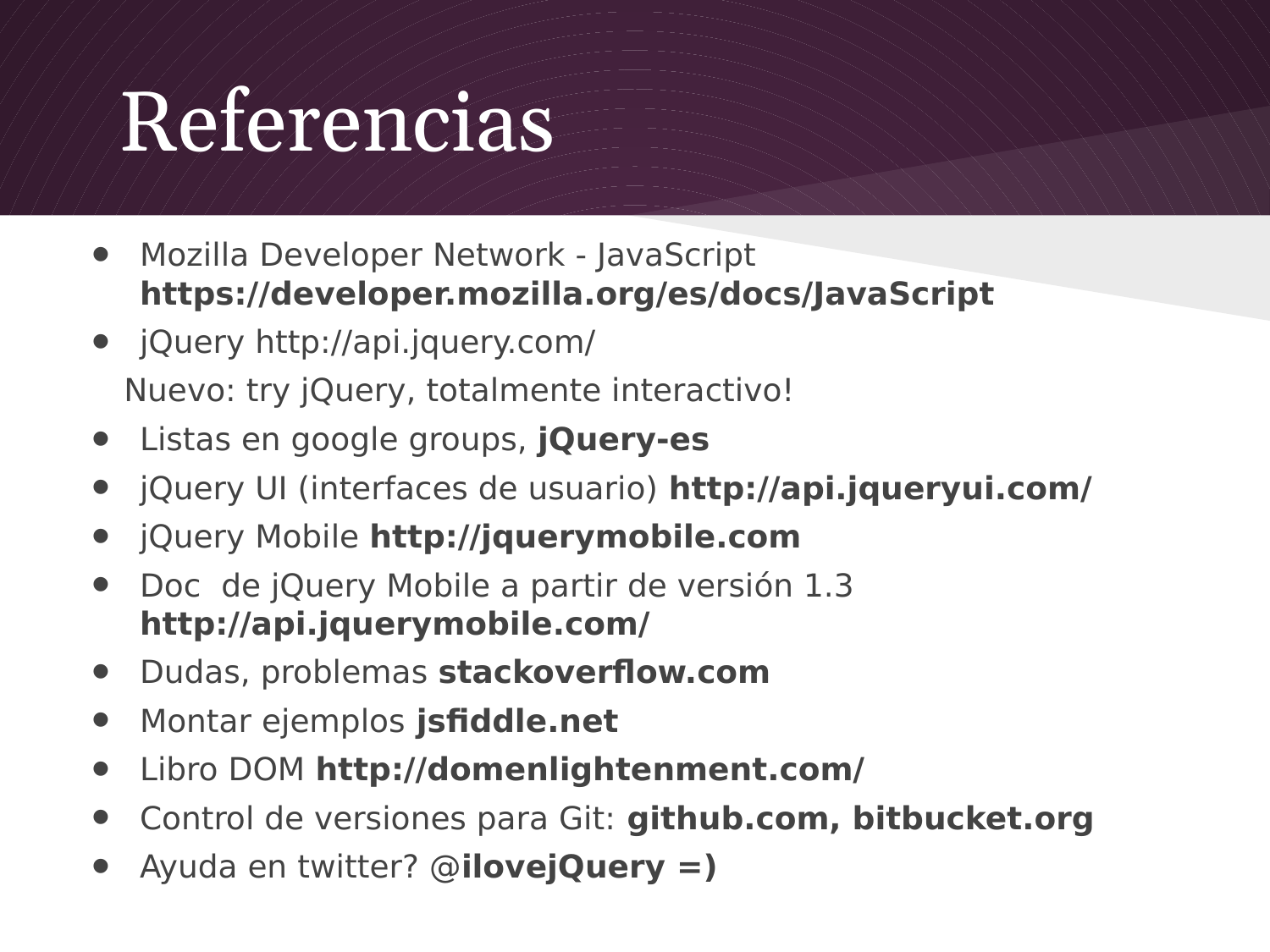

# Referencias
Mozilla Developer Network - JavaScript https://developer.mozilla.org/es/docs/JavaScript
jQuery http://api.jquery.com/
	Nuevo: try jQuery, totalmente interactivo!
Listas en google groups, jQuery-es
jQuery UI (interfaces de usuario) http://api.jqueryui.com/
jQuery Mobile http://jquerymobile.com
Doc  de jQuery Mobile a partir de versión 1.3 http://api.jquerymobile.com/
Dudas, problemas stackoverflow.com
Montar ejemplos jsfiddle.net
Libro DOM http://domenlightenment.com/
Control de versiones para Git: github.com, bitbucket.org
Ayuda en twitter? @ilovejQuery =)